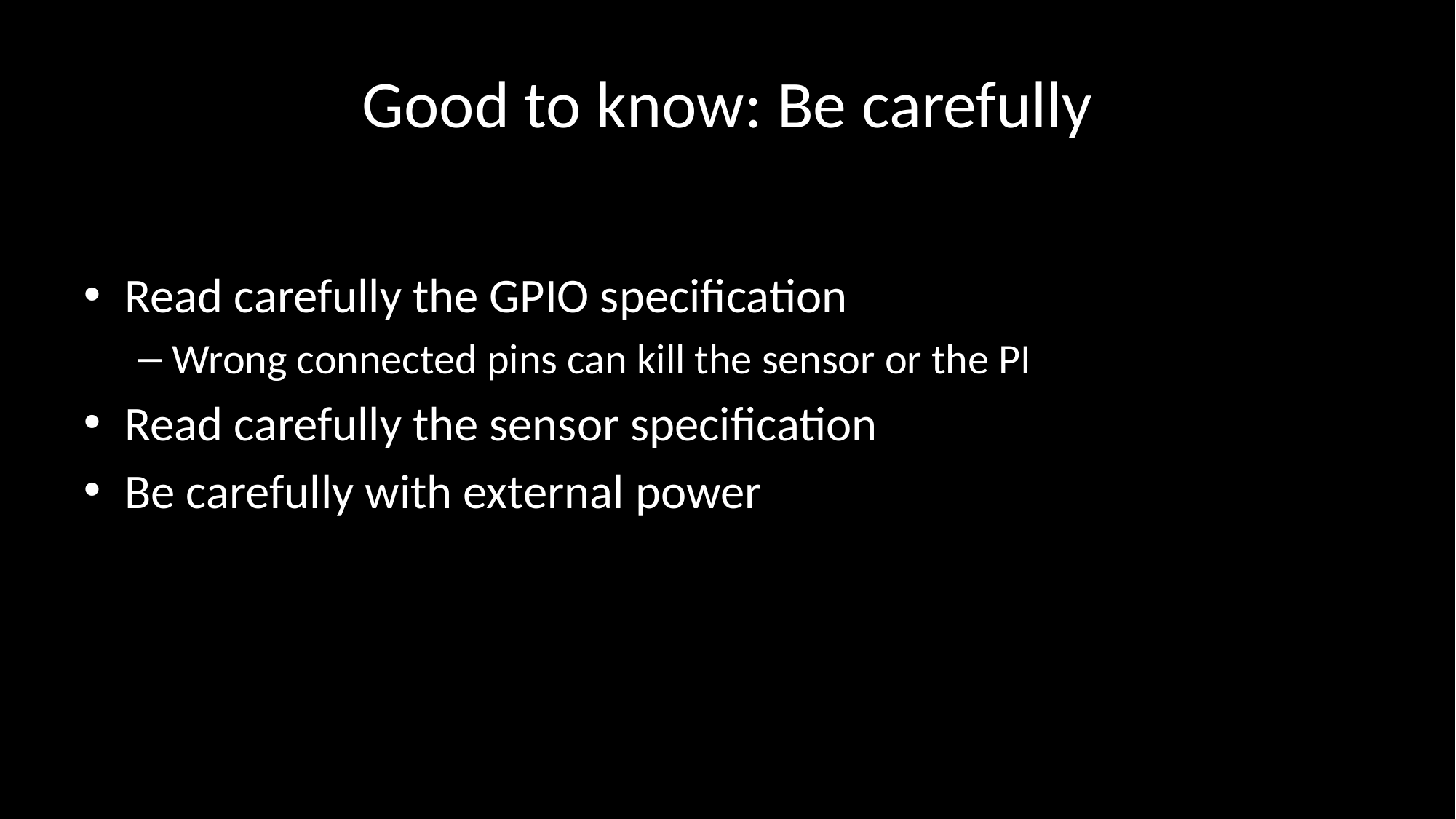

# Good to know: Be carefully

Read carefully the GPIO specification
Wrong connected pins can kill the sensor or the PI
Read carefully the sensor specification
Be carefully with external power